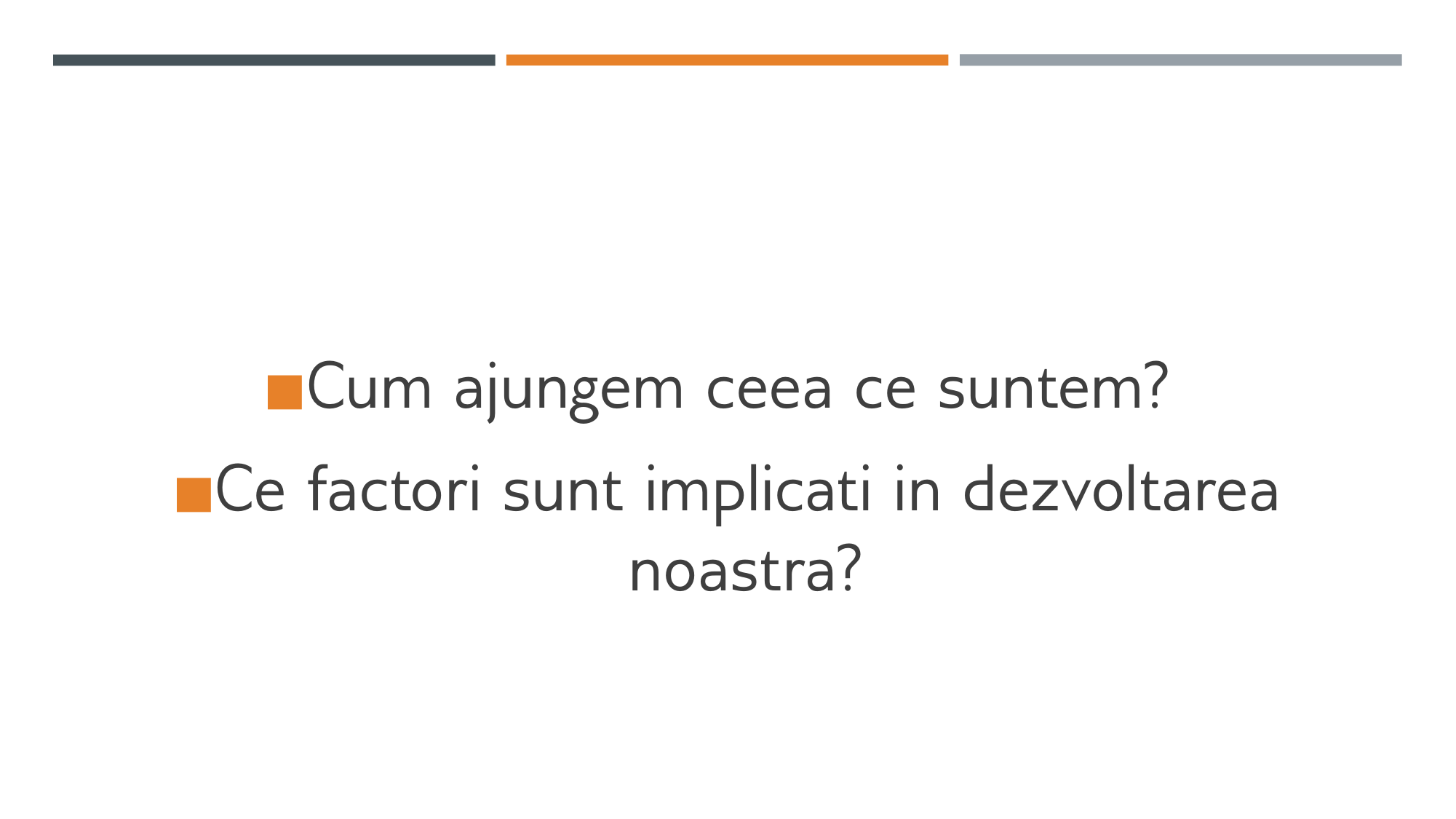

#
Cum ajungem ceea ce suntem?
Ce factori sunt implicati in dezvoltarea noastra?